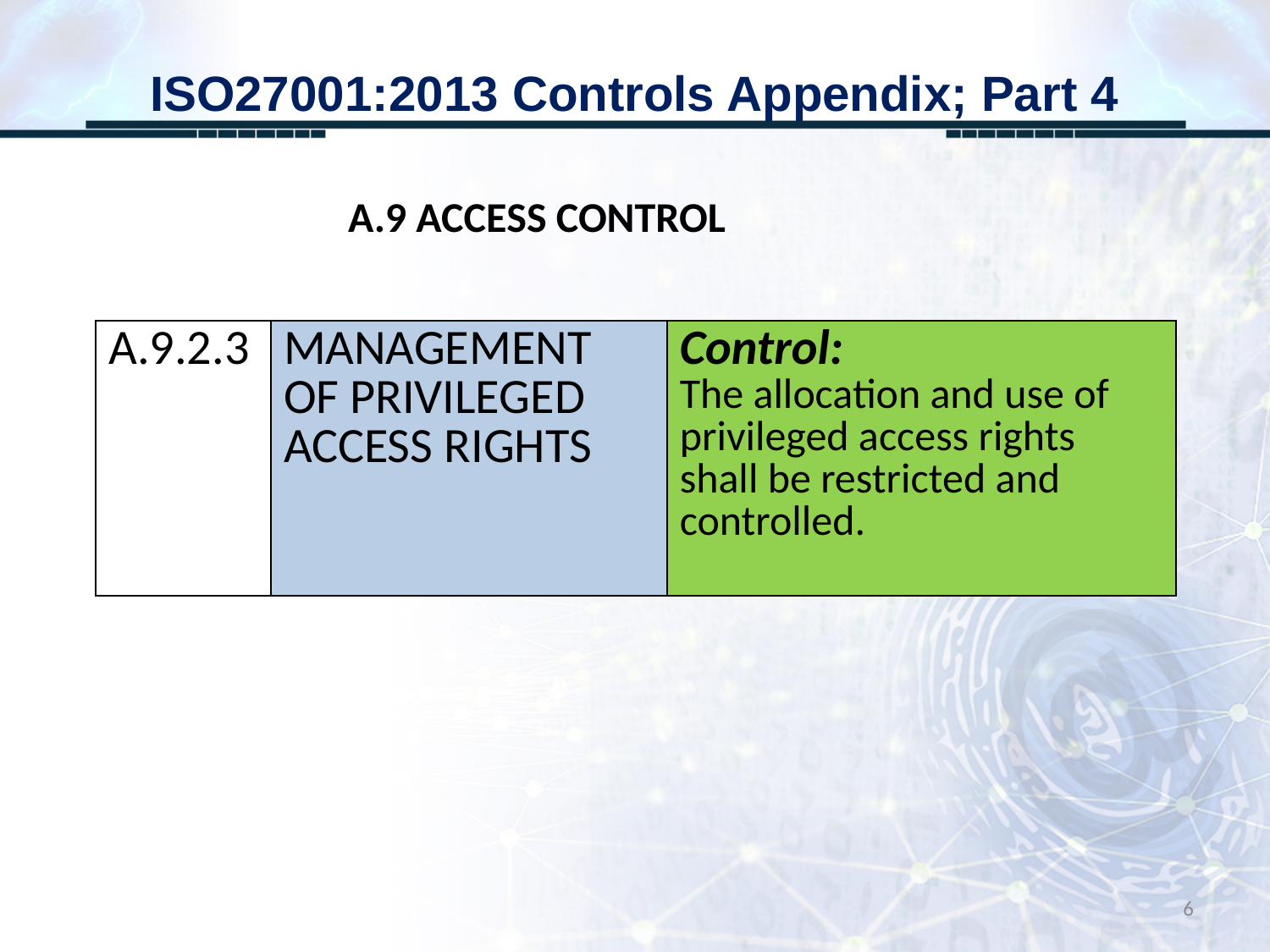

# ISO27001:2013 Controls Appendix; Part 4
A.9 ACCESS CONTROL
| A.9.2.3 | MANAGEMENT OF PRIVILEGED ACCESS RIGHTS | Control: The allocation and use of privileged access rights shall be restricted and controlled. |
| --- | --- | --- |
6